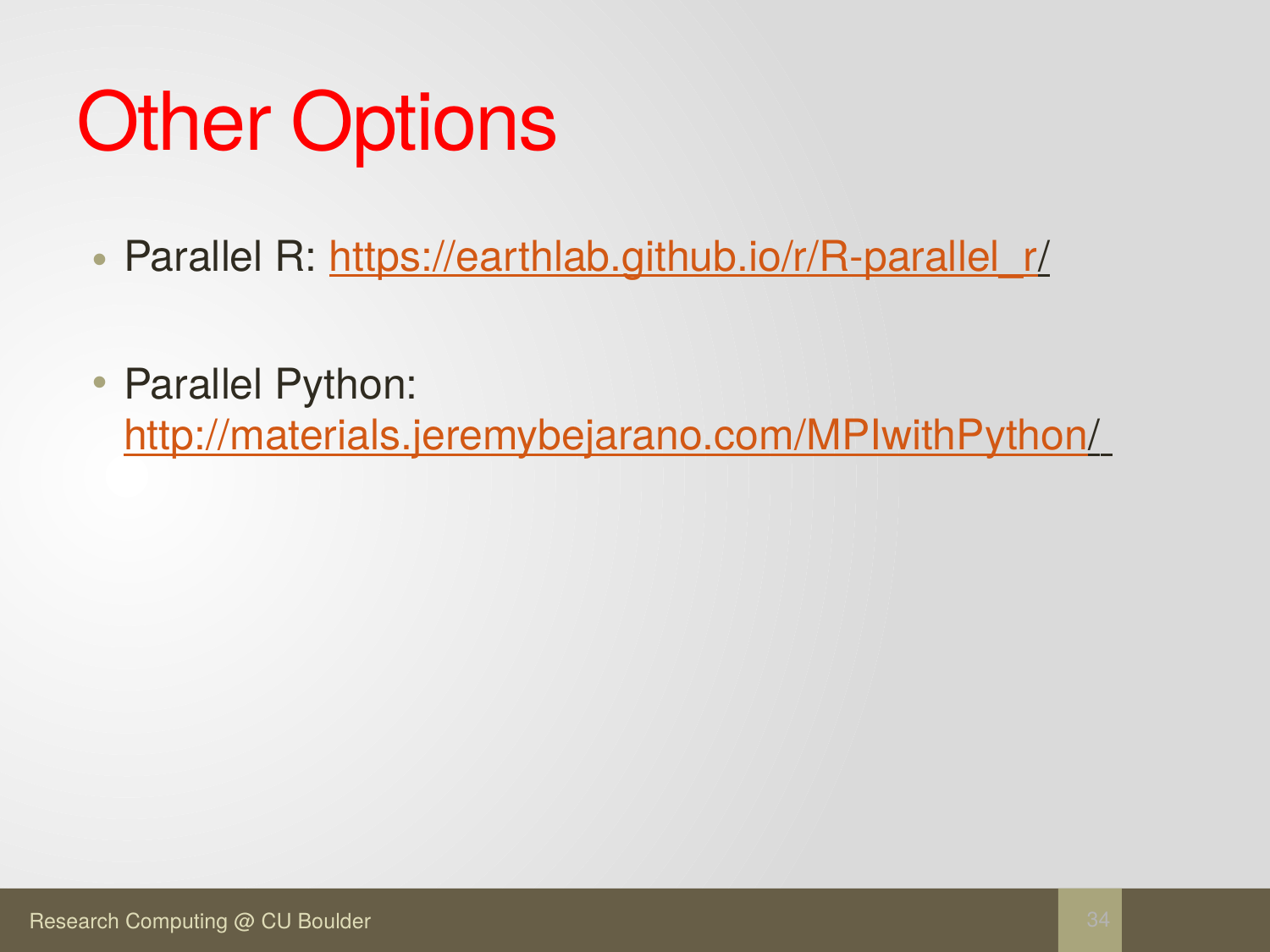

# Other Options
Parallel R: https://earthlab.github.io/r/R-parallel_r/

Parallel Python: http://materials.jeremybejarano.com/MPIwithPython/
34